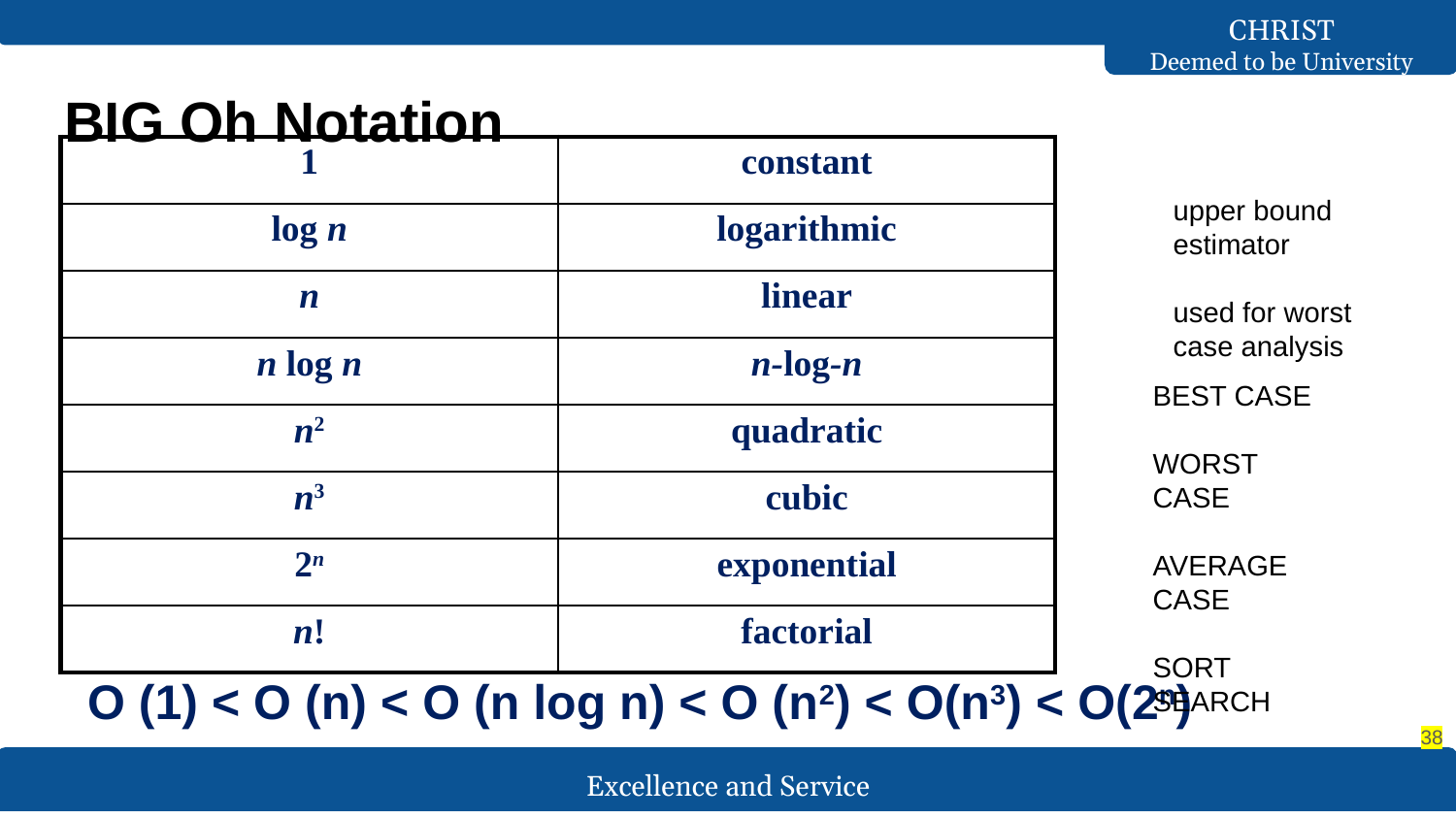

# BIG Oh Notation
| 1 | constant |
| --- | --- |
| log n | logarithmic |
| n | linear |
| n log n | n-log-n |
| n2 | quadratic |
| n3 | cubic |
| 2n | exponential |
| n! | factorial |
upper bound estimator

used for worst case analysis
BEST CASE

WORST CASE

AVERAGE CASE

SORT
SEARCH
O (1) < O (n) < O (n log n) < O (n2) < O(n3) < O(2n)
38